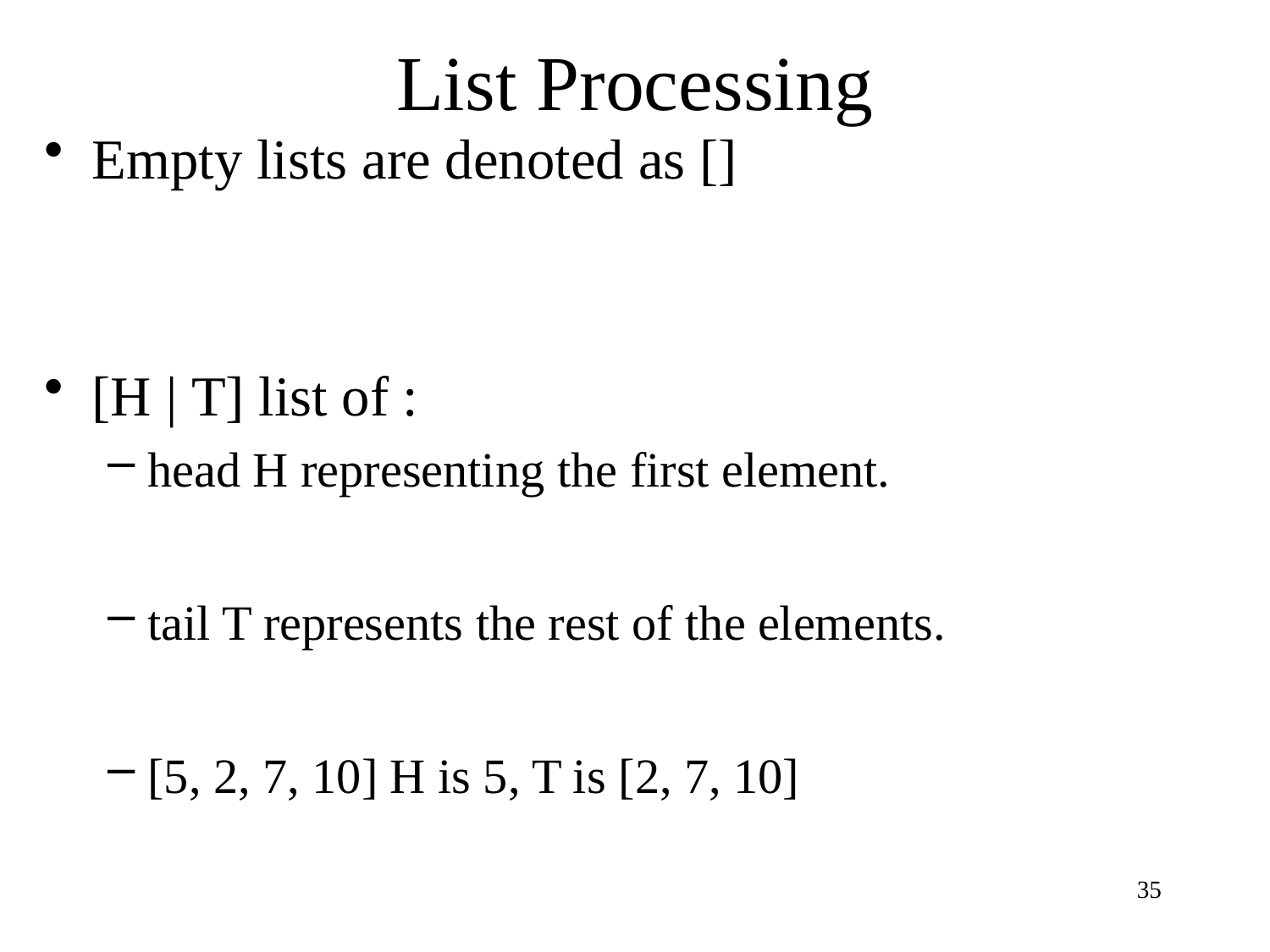

# List Processing
Empty lists are denoted as []

[H | T] list of :
head H representing the first element.

tail T represents the rest of the elements.

[5, 2, 7, 10] H is 5, T is [2, 7, 10]

35